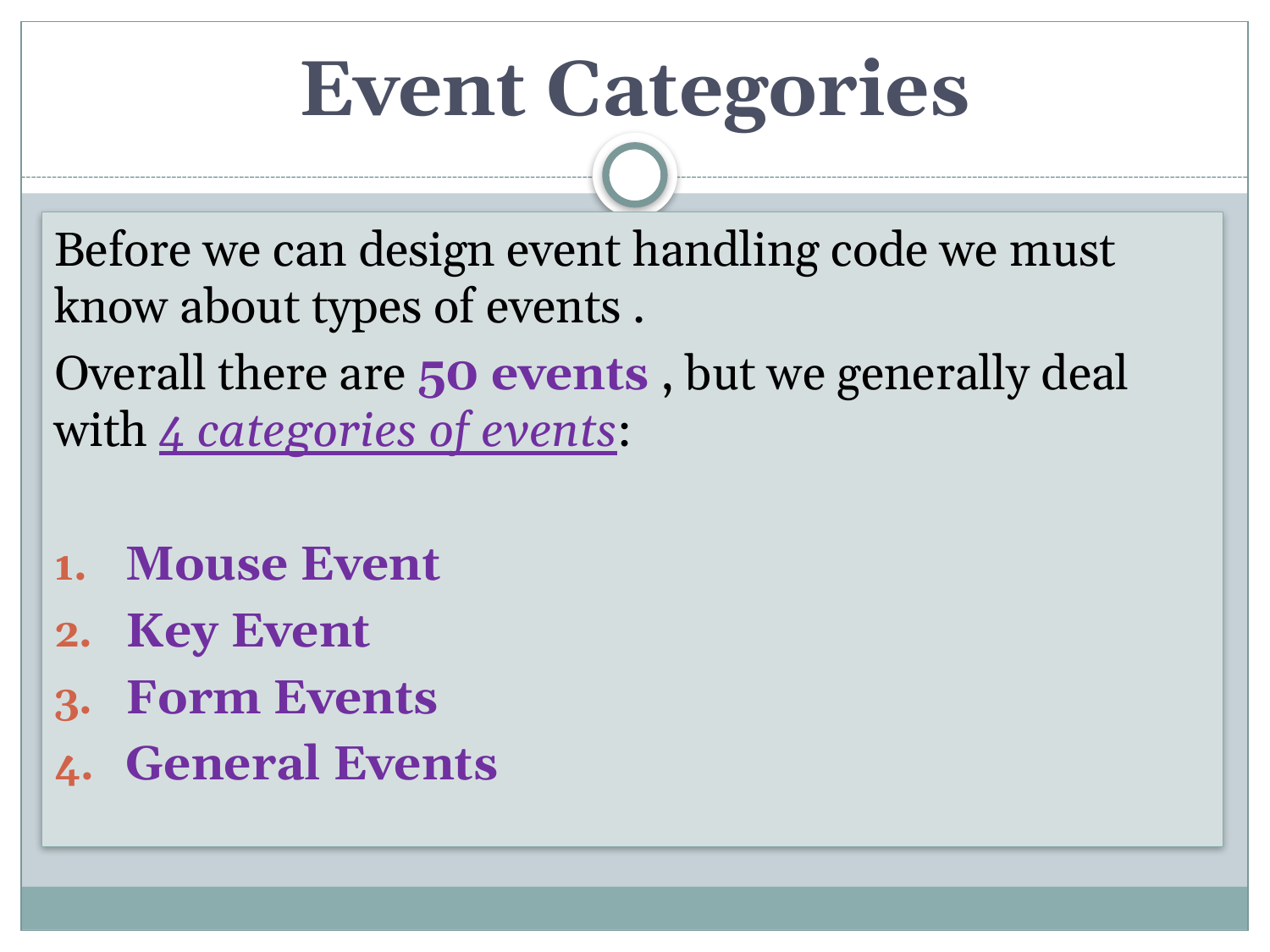

# Event Categories
Before we can design event handling code we must know about types of events .
Overall there are 50 events , but we generally deal with 4 categories of events:

Mouse Event
Key Event
Form Events
General Events